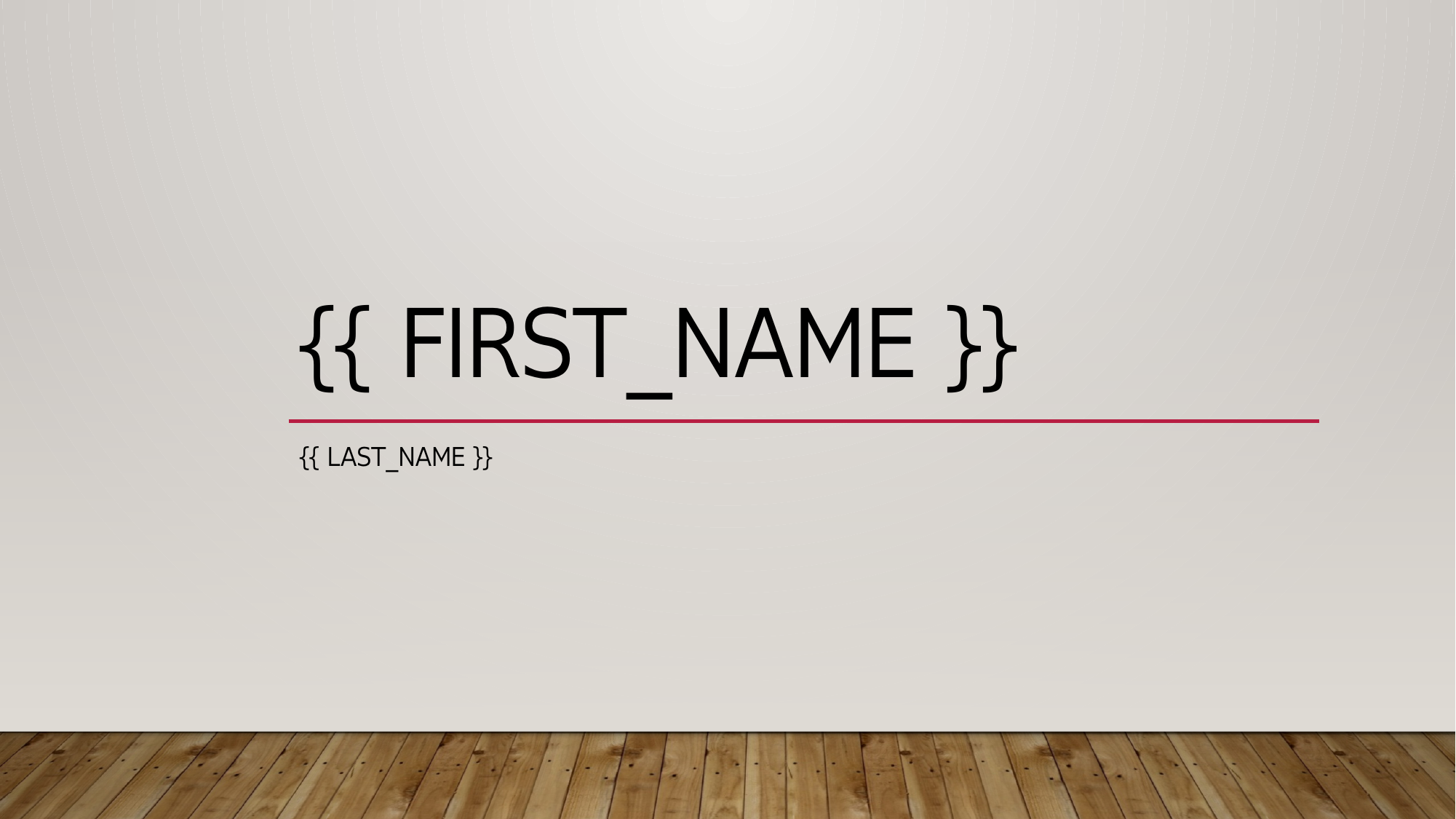

# {{ first_name }}
{{ last_name }}